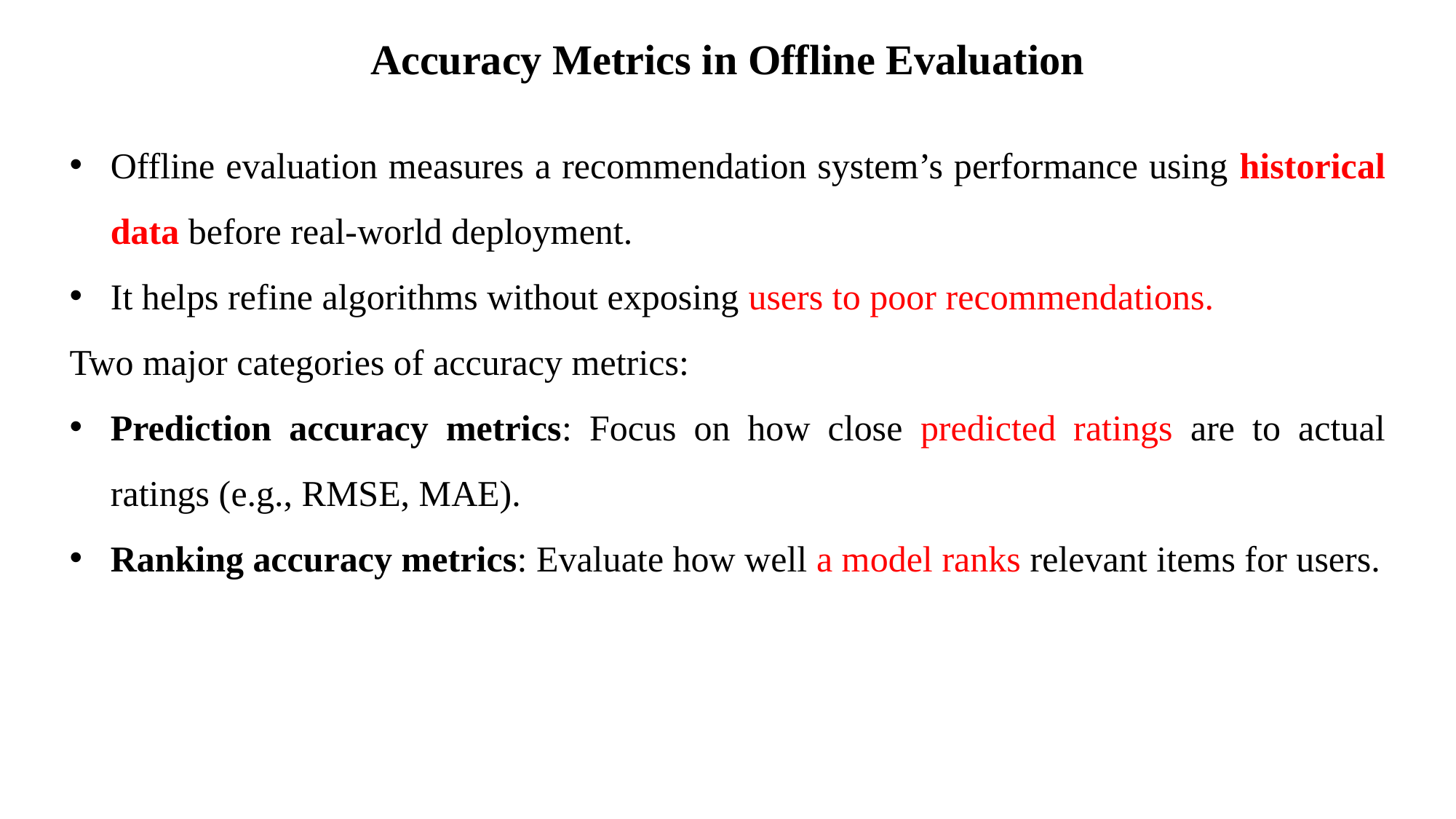

Accuracy Metrics in Offline Evaluation
Offline evaluation measures a recommendation system’s performance using historical data before real-world deployment.
It helps refine algorithms without exposing users to poor recommendations.
Two major categories of accuracy metrics:
Prediction accuracy metrics: Focus on how close predicted ratings are to actual ratings (e.g., RMSE, MAE).
Ranking accuracy metrics: Evaluate how well a model ranks relevant items for users.